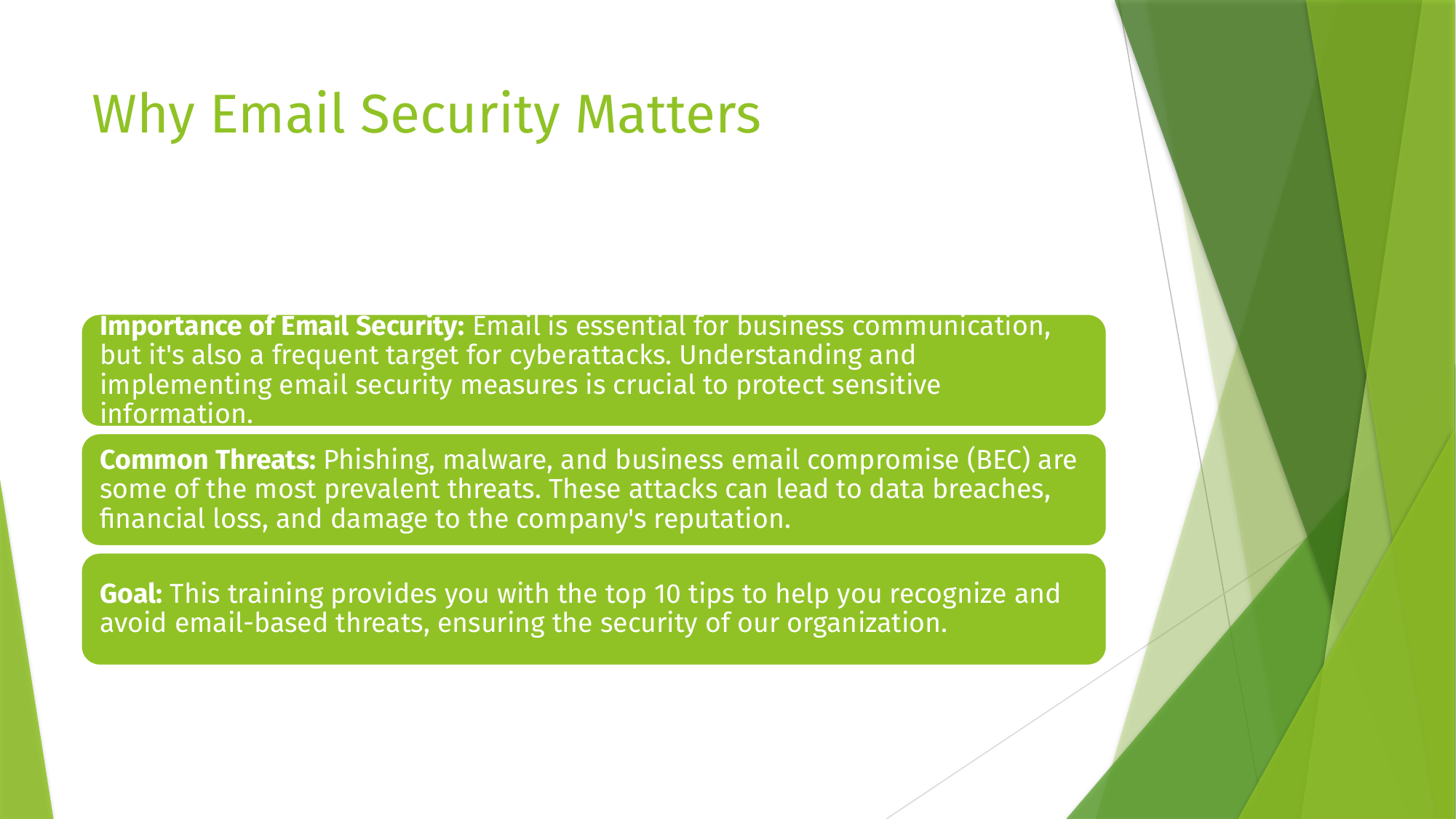

# Why Email Security Matters
Importance of Email Security: Email is essential for business communication, but it's also a frequent target for cyberattacks. Understanding and implementing email security measures is crucial to protect sensitive information.
Common Threats: Phishing, malware, and business email compromise (BEC) are some of the most prevalent threats. These attacks can lead to data breaches, financial loss, and damage to the company's reputation.
Goal: This training provides you with the top 10 tips to help you recognize and avoid email-based threats, ensuring the security of our organization.